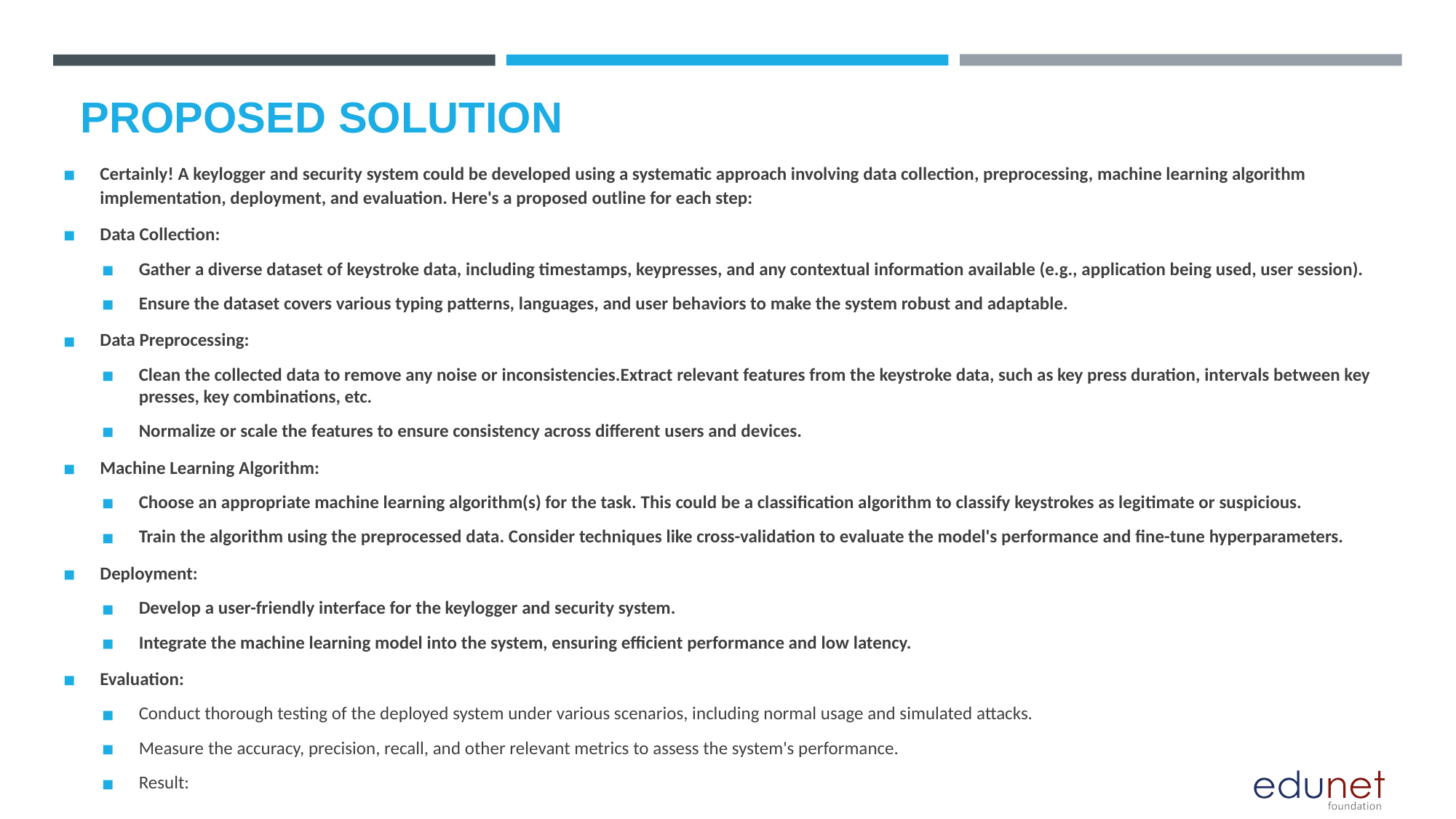

# PROPOSED SOLUTION

Certainly! A keylogger and security system could be developed using a systematic approach involving data collection, preprocessing, machine learning algorithm implementation, deployment, and evaluation. Here's a proposed outline for each step:
Data Collection:
Gather a diverse dataset of keystroke data, including timestamps, keypresses, and any contextual information available (e.g., application being used, user session).
Ensure the dataset covers various typing patterns, languages, and user behaviors to make the system robust and adaptable.
Data Preprocessing:
Clean the collected data to remove any noise or inconsistencies.Extract relevant features from the keystroke data, such as key press duration, intervals between key presses, key combinations, etc.
Normalize or scale the features to ensure consistency across different users and devices.
Machine Learning Algorithm:
Choose an appropriate machine learning algorithm(s) for the task. This could be a classification algorithm to classify keystrokes as legitimate or suspicious.
Train the algorithm using the preprocessed data. Consider techniques like cross-validation to evaluate the model's performance and fine-tune hyperparameters.
Deployment:
Develop a user-friendly interface for the keylogger and security system.
Integrate the machine learning model into the system, ensuring efficient performance and low latency.
Evaluation:
Conduct thorough testing of the deployed system under various scenarios, including normal usage and simulated attacks.
Measure the accuracy, precision, recall, and other relevant metrics to assess the system's performance.
Result: